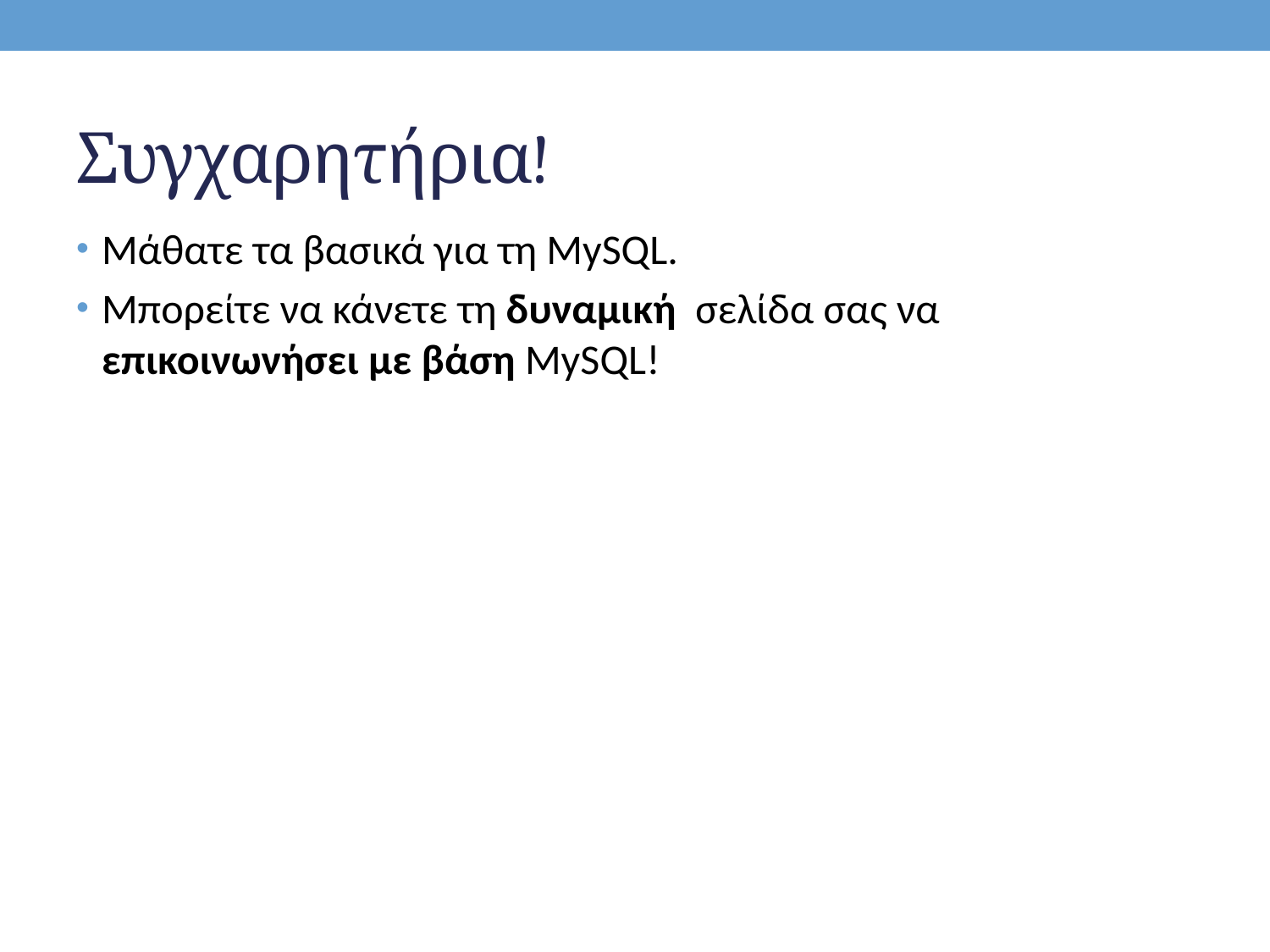

# Συγχαρητήρια!
Μάθατε τα βασικά για τη MySQL.
Μπορείτε να κάνετε τη δυναμική  σελίδα σας να επικοινωνήσει με βάση MySQL!